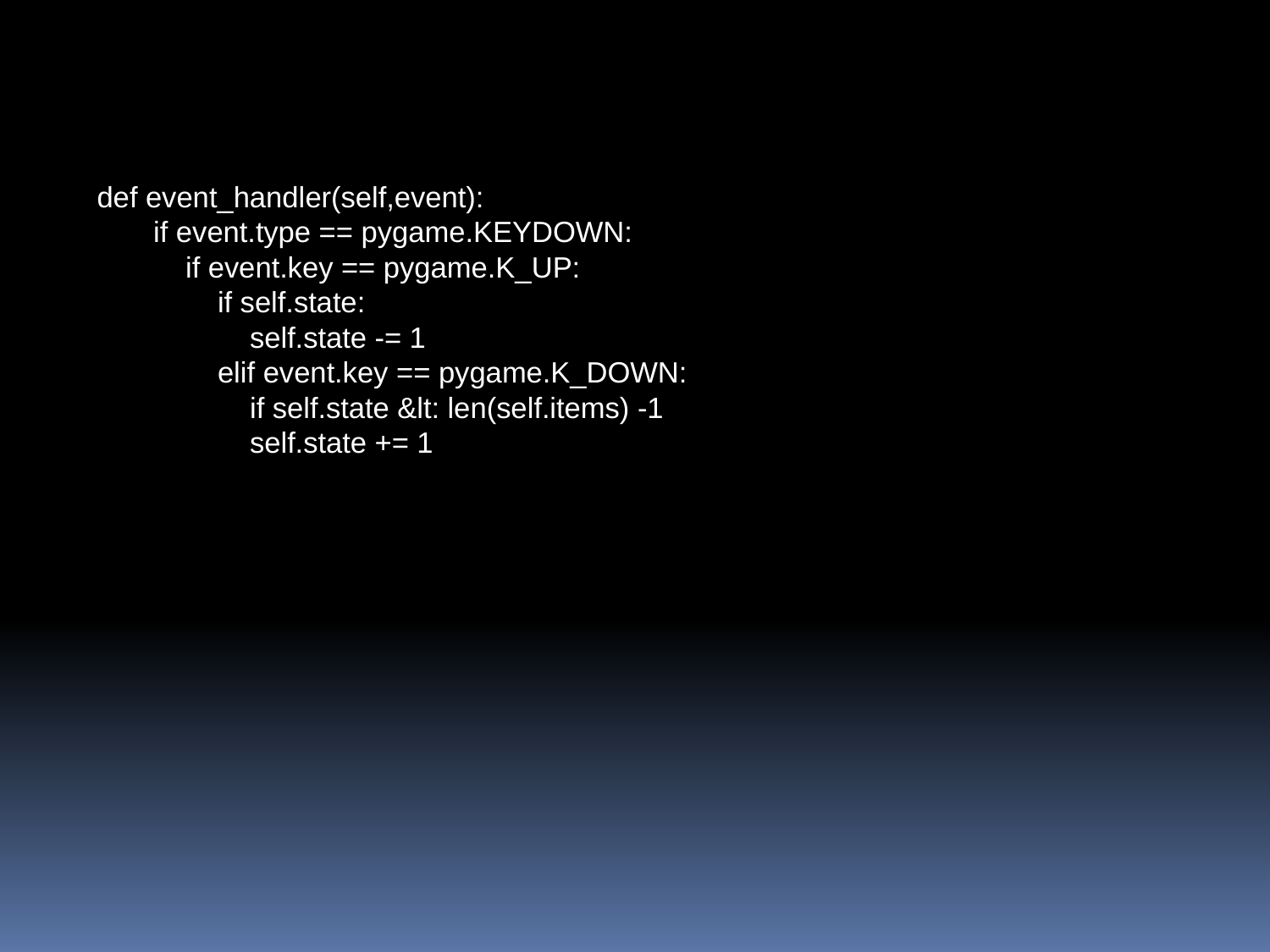

def event_handler(self,event):
        if event.type == pygame.KEYDOWN:
            if event.key == pygame.K_UP:
                if self.state:
                    self.state -= 1
                elif event.key == pygame.K_DOWN:
                    if self.state &lt: len(self.items) -1
                    self.state += 1